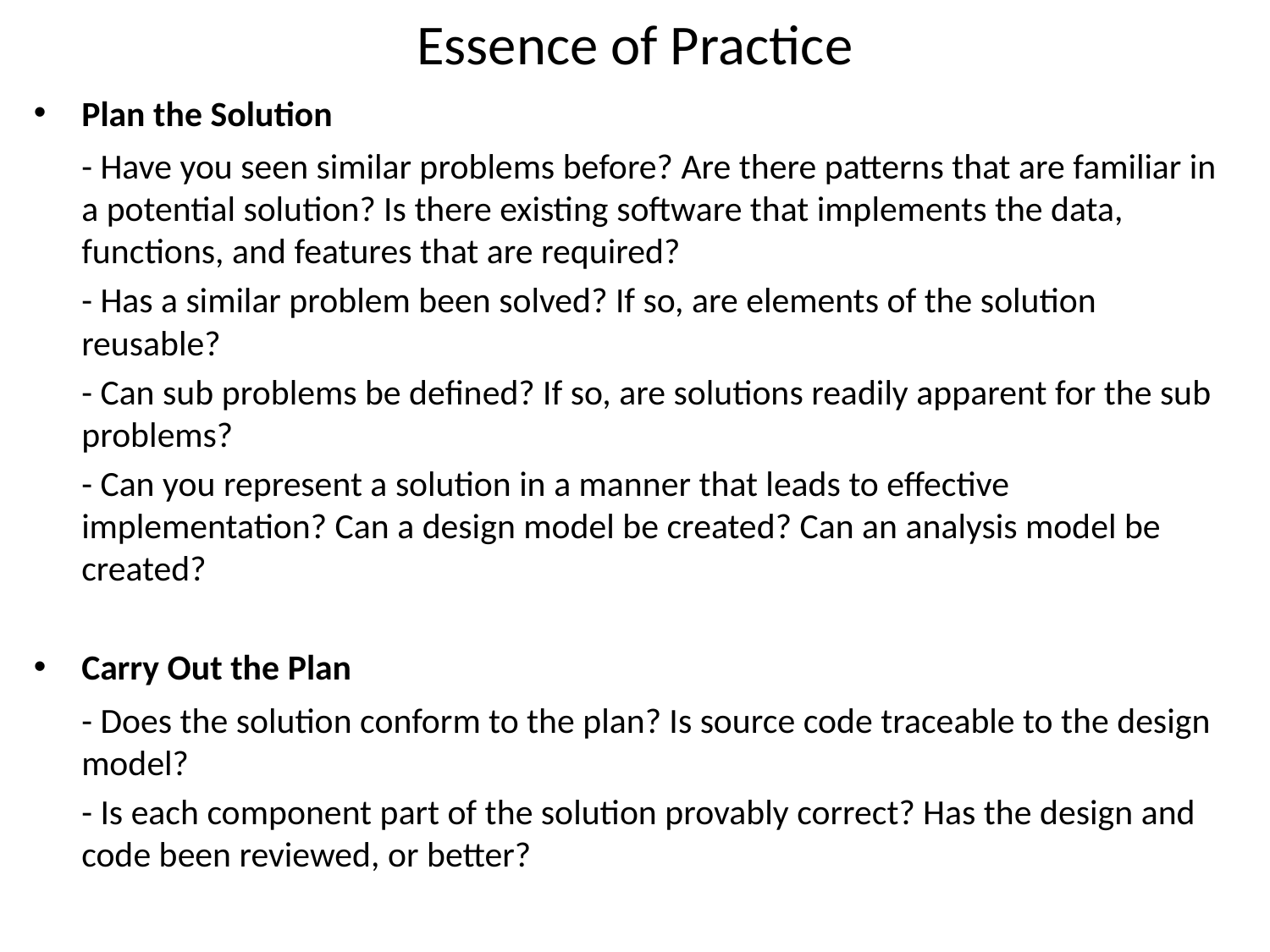

# Essence of Practice
Plan the Solution
	- Have you seen similar problems before? Are there patterns that are familiar in a potential solution? Is there existing software that implements the data, functions, and features that are required?
	- Has a similar problem been solved? If so, are elements of the solution reusable?
	- Can sub problems be defined? If so, are solutions readily apparent for the sub problems?
	- Can you represent a solution in a manner that leads to effective implementation? Can a design model be created? Can an analysis model be created?

Carry Out the Plan
	- Does the solution conform to the plan? Is source code traceable to the design model?
	- Is each component part of the solution provably correct? Has the design and code been reviewed, or better?